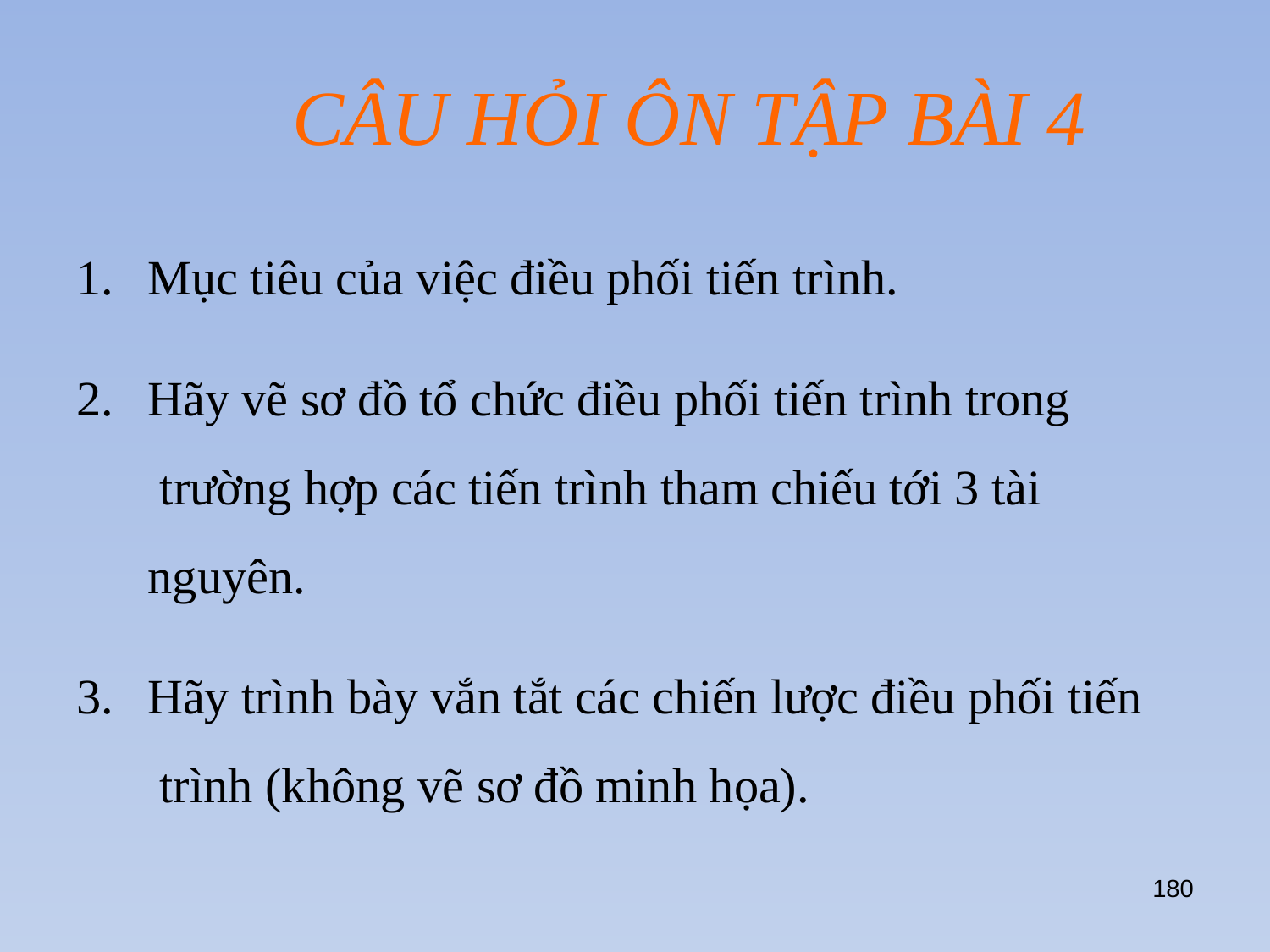

# CÂU HỎI ÔN TẬP BÀI 4
Mục tiêu của việc điều phối tiến trình.
Hãy vẽ sơ đồ tổ chức điều phối tiến trình trong  trường hợp các tiến trình tham chiếu tới 3 tài  nguyên.
Hãy trình bày vắn tắt các chiến lược điều phối tiến  trình (không vẽ sơ đồ minh họa).
180